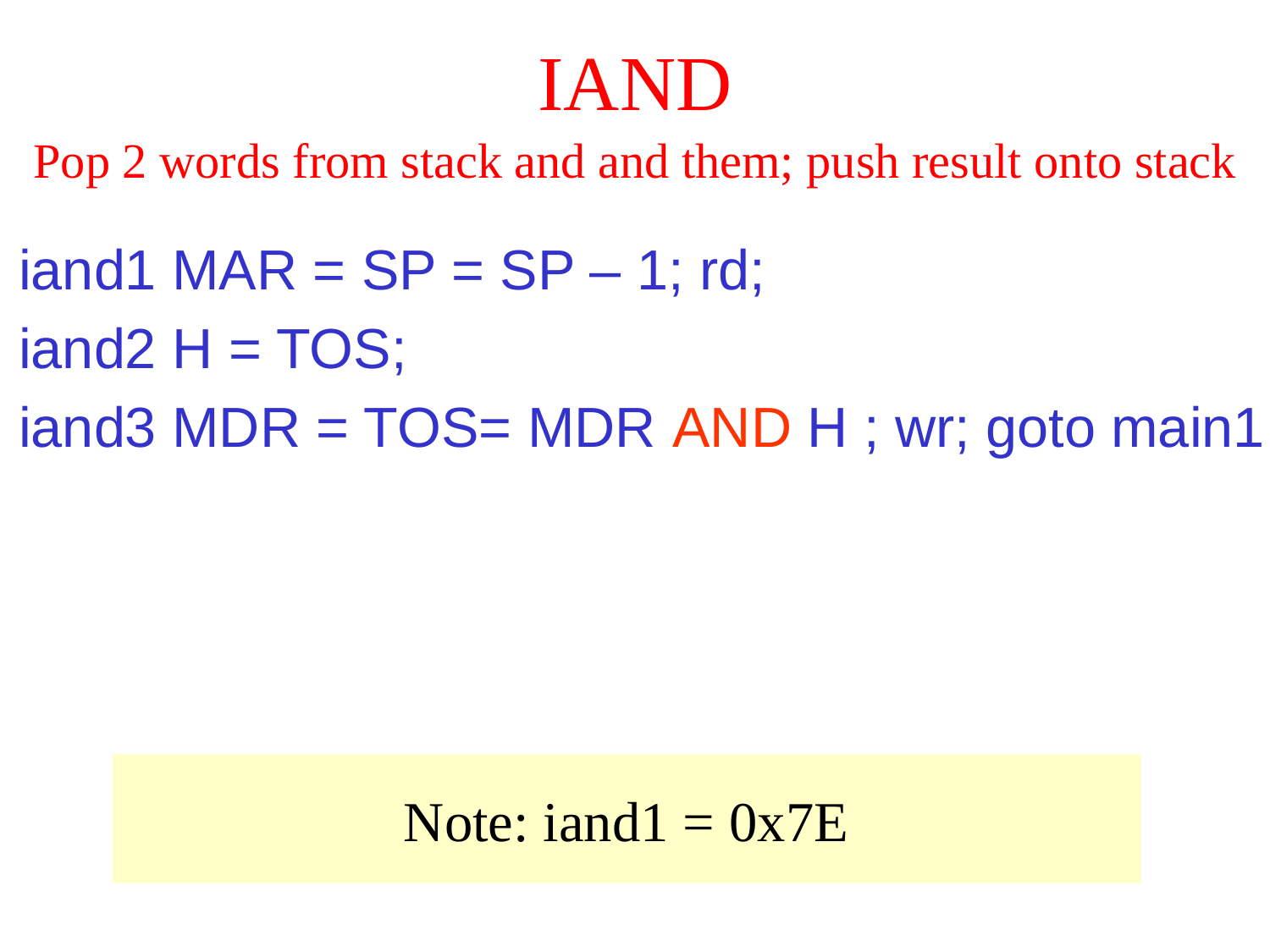

# IAND
Pop 2 words from stack and and them; push result onto stack
iand1 MAR = SP = SP – 1; rd;
iand2 H = TOS;
iand3 MDR = TOS= MDR AND H ; wr; goto main1
Note: iand1 = 0x7E